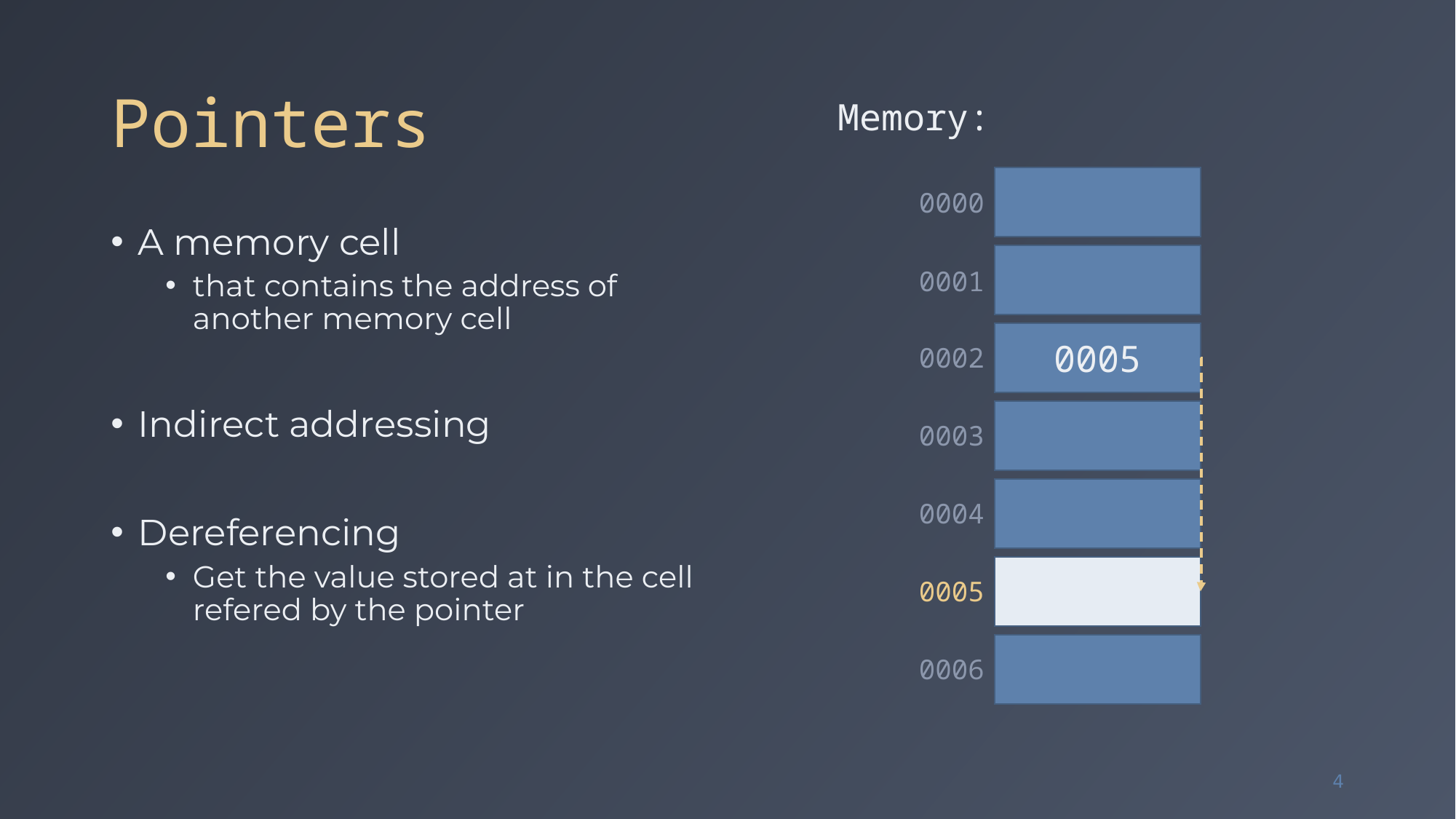

# Pointers
Memory:

0000
A memory cell
that contains the address of another memory cell

Indirect addressing

Dereferencing
Get the value stored at in the cell refered by the pointer

0001
0005
0002

0003

0004

0005

0006
4